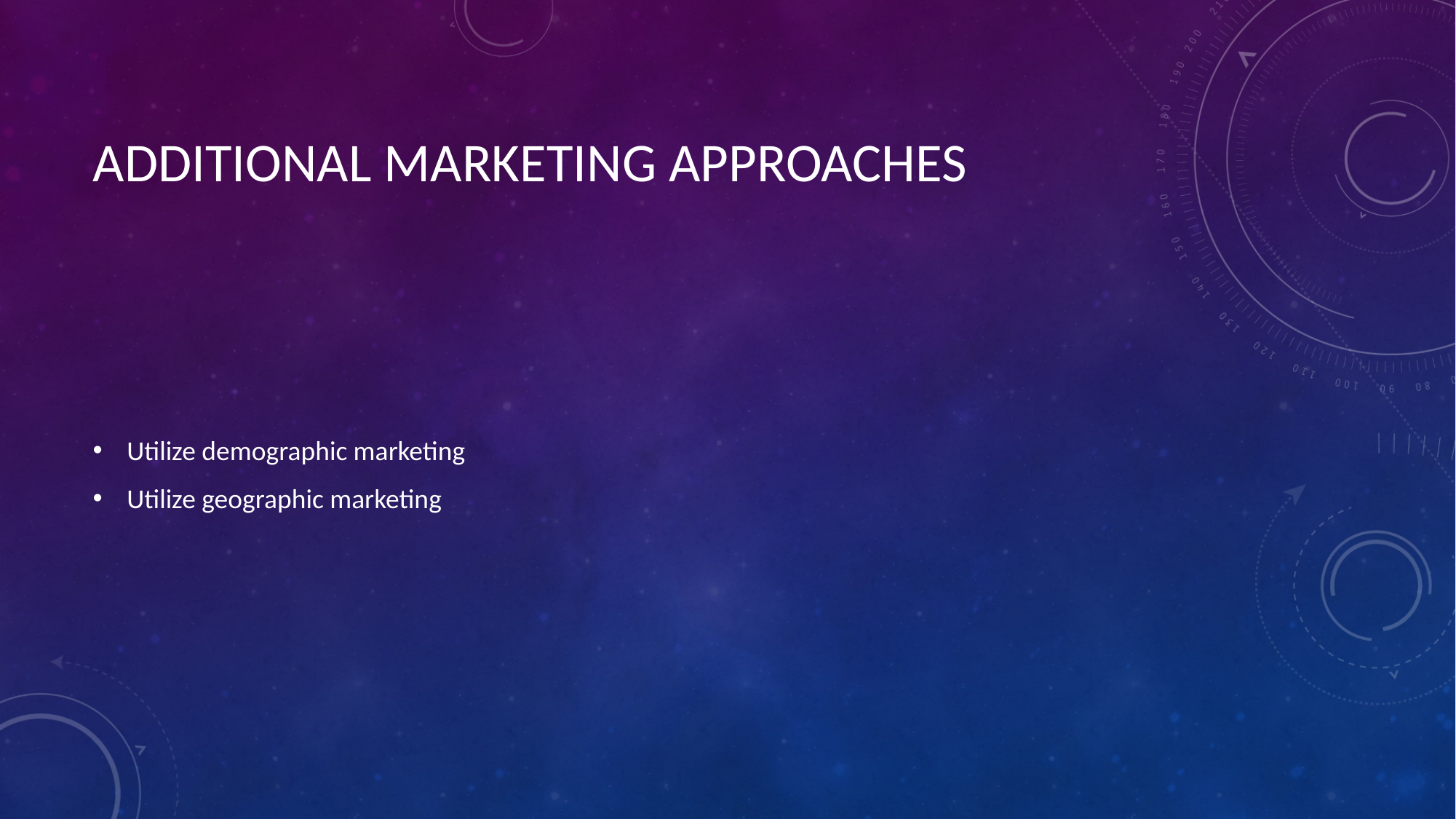

# Additional marketing approaches
Utilize demographic marketing
Utilize geographic marketing